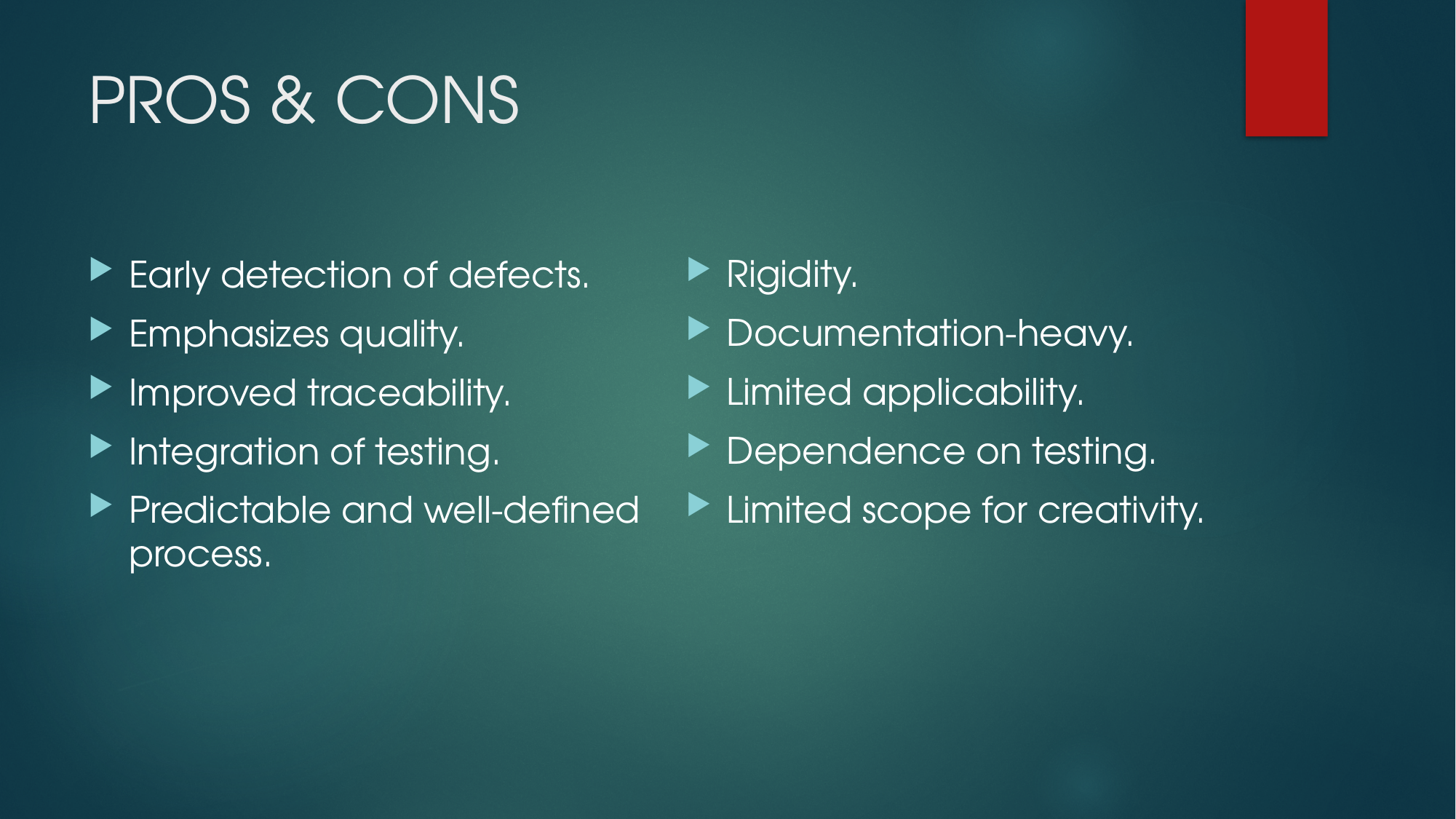

# PROS & CONS
Rigidity.
Documentation-heavy.
Limited applicability.
Dependence on testing.
Limited scope for creativity.
Early detection of defects.
Emphasizes quality.
Improved traceability.
Integration of testing.
Predictable and well-defined process.